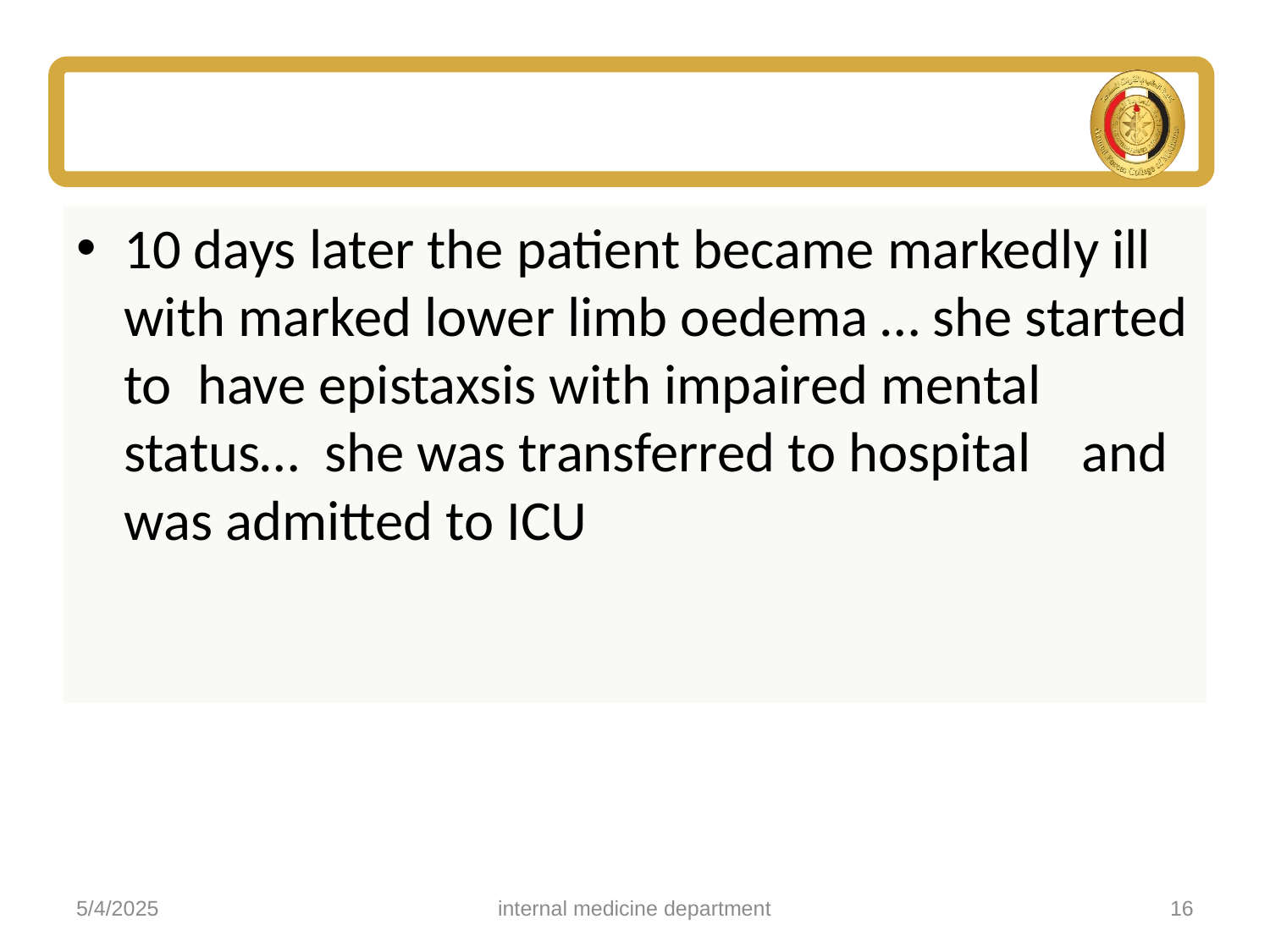

#
10 days later the patient became markedly ill with marked lower limb oedema … she started to  have epistaxsis with impaired mental status…  she was transferred to hospital    and was admitted to ICU

5/4/2025
internal medicine department
16